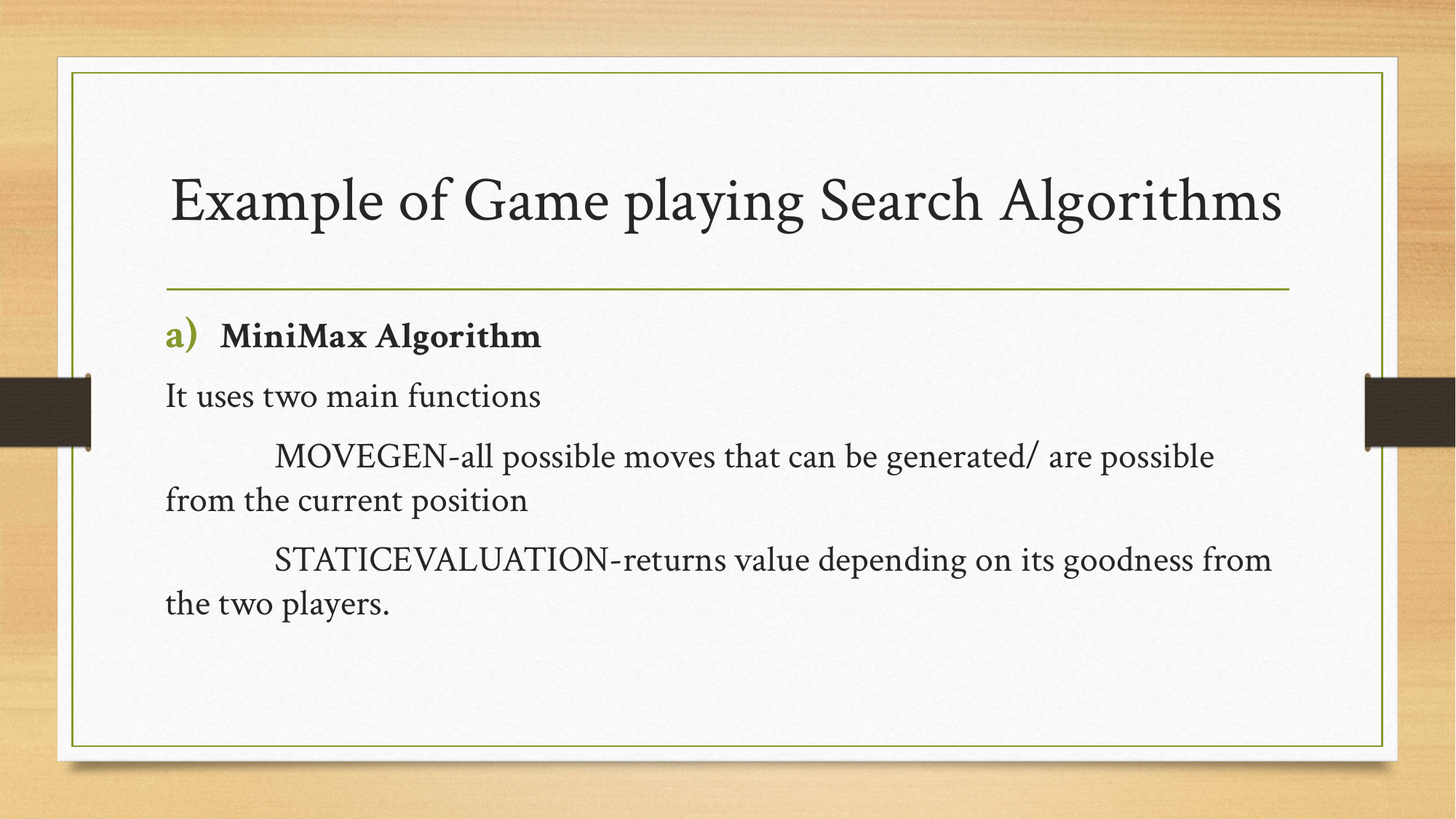

# Example of Game playing Search Algorithms
MiniMax Algorithm
It uses two main functions
	MOVEGEN-all possible moves that can be generated/ are possible from the current position
	STATICEVALUATION-returns value depending on its goodness from the two players.